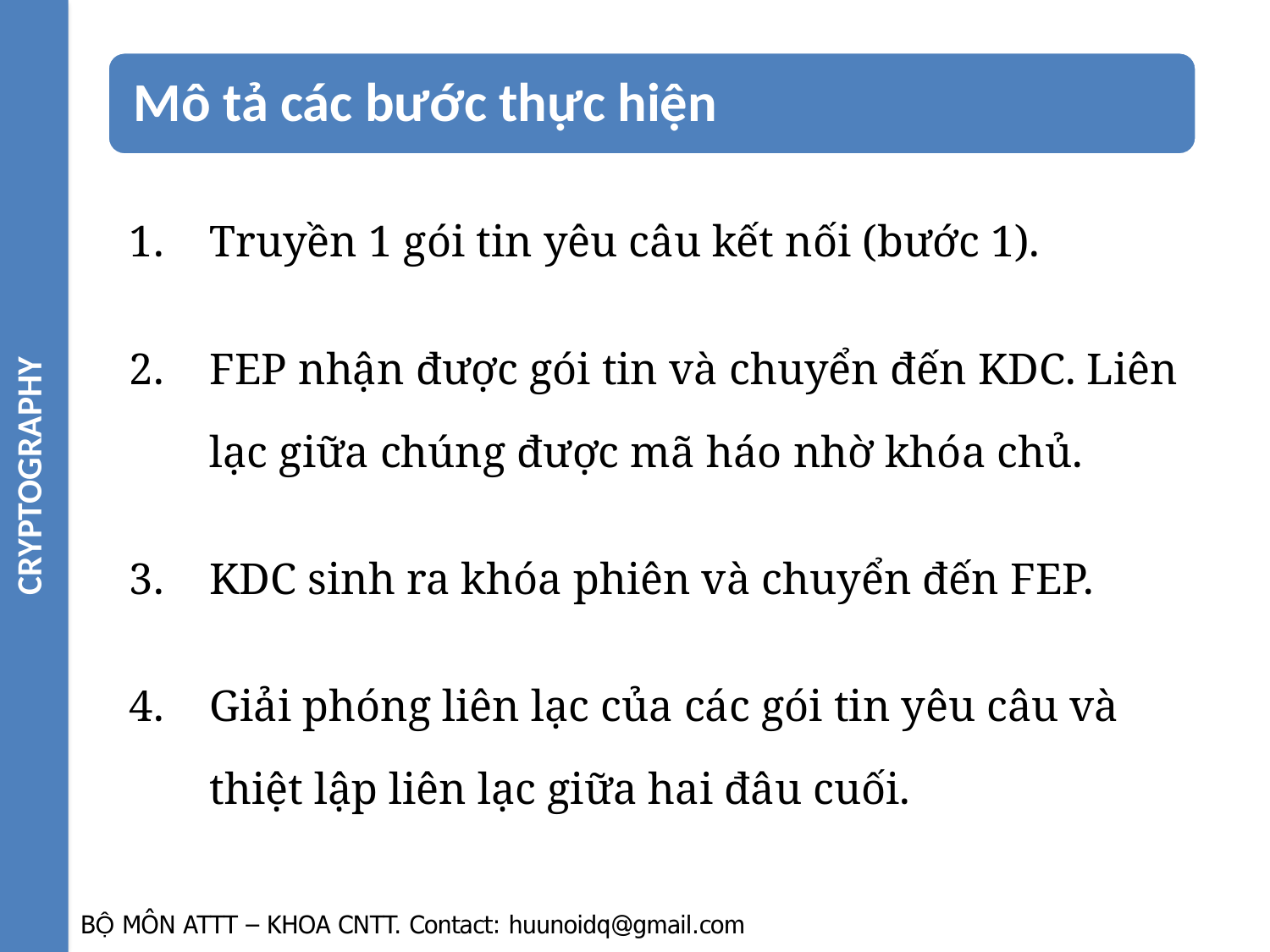

CRYPTOGRAPHY
Mô tả các bước thực hiện
Truyền 1 gói tin yêu câu kết nối (bước 1).
FEP nhận được gói tin và chuyển đến KDC. Liên lạc giữa chúng được mã háo nhờ khóa chủ.
KDC sinh ra khóa phiên và chuyển đến FEP.
Giải phóng liên lạc của các gói tin yêu câu và thiệt lập liên lạc giữa hai đâu cuối.
BỘ MÔN ATTT – KHOA CNTT. Contact: huunoidq@gmail.com